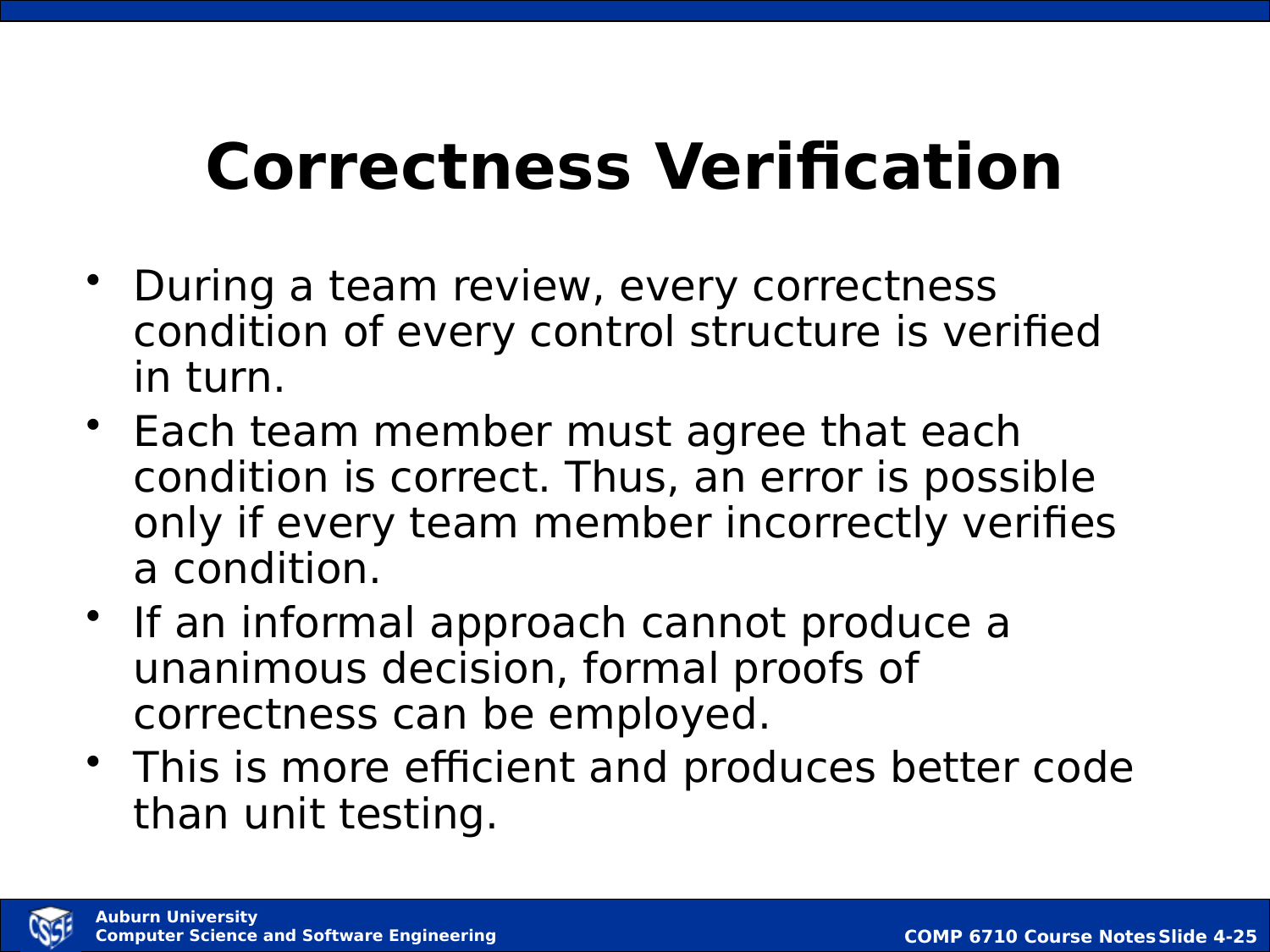

# Correctness Verification
During a team review, every correctness condition of every control structure is verified in turn.
Each team member must agree that each condition is correct. Thus, an error is possible only if every team member incorrectly verifies a condition.
If an informal approach cannot produce a unanimous decision, formal proofs of correctness can be employed.
This is more efficient and produces better code than unit testing.